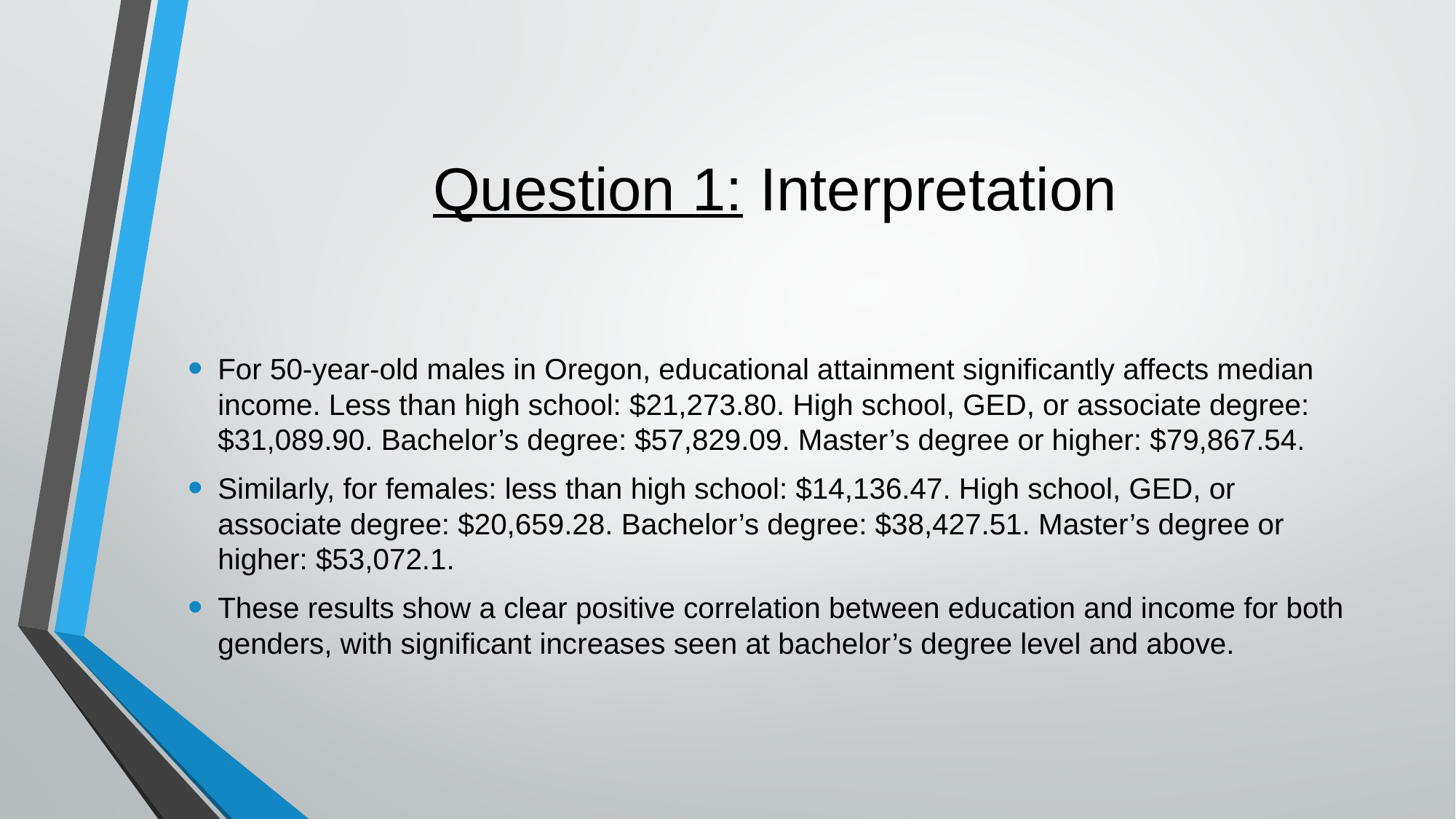

# Question 1: Interpretation
For 50-year-old males in Oregon, educational attainment significantly affects median income. Less than high school: $21,273.80. High school, GED, or associate degree: $31,089.90. Bachelor’s degree: $57,829.09. Master’s degree or higher: $79,867.54.
Similarly, for females: less than high school: $14,136.47. High school, GED, or associate degree: $20,659.28. Bachelor’s degree: $38,427.51. Master’s degree or higher: $53,072.1.
These results show a clear positive correlation between education and income for both genders, with significant increases seen at bachelor’s degree level and above.